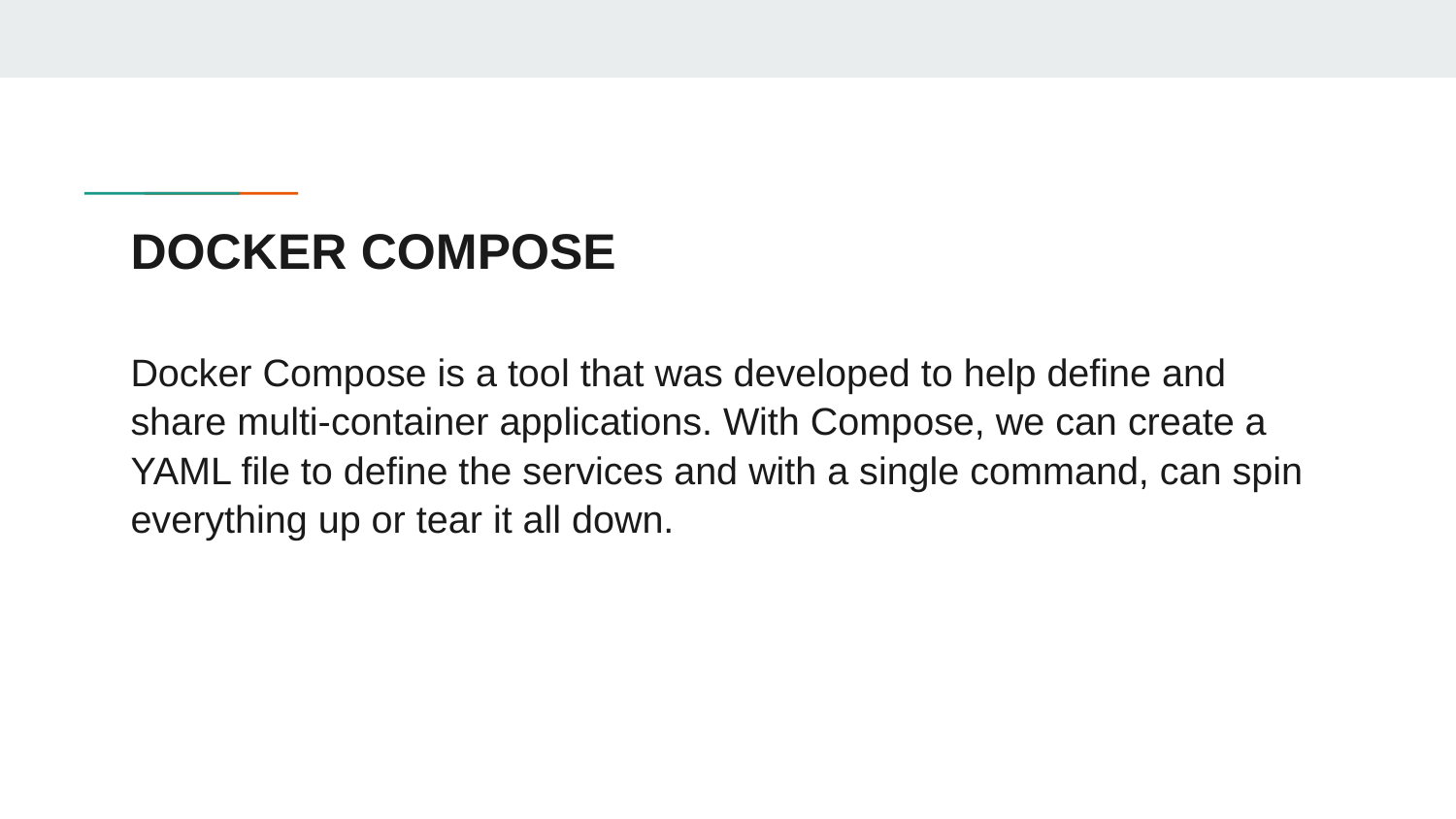

# DOCKER COMPOSE
Docker Compose is a tool that was developed to help define and share multi-container applications. With Compose, we can create a YAML file to define the services and with a single command, can spin everything up or tear it all down.